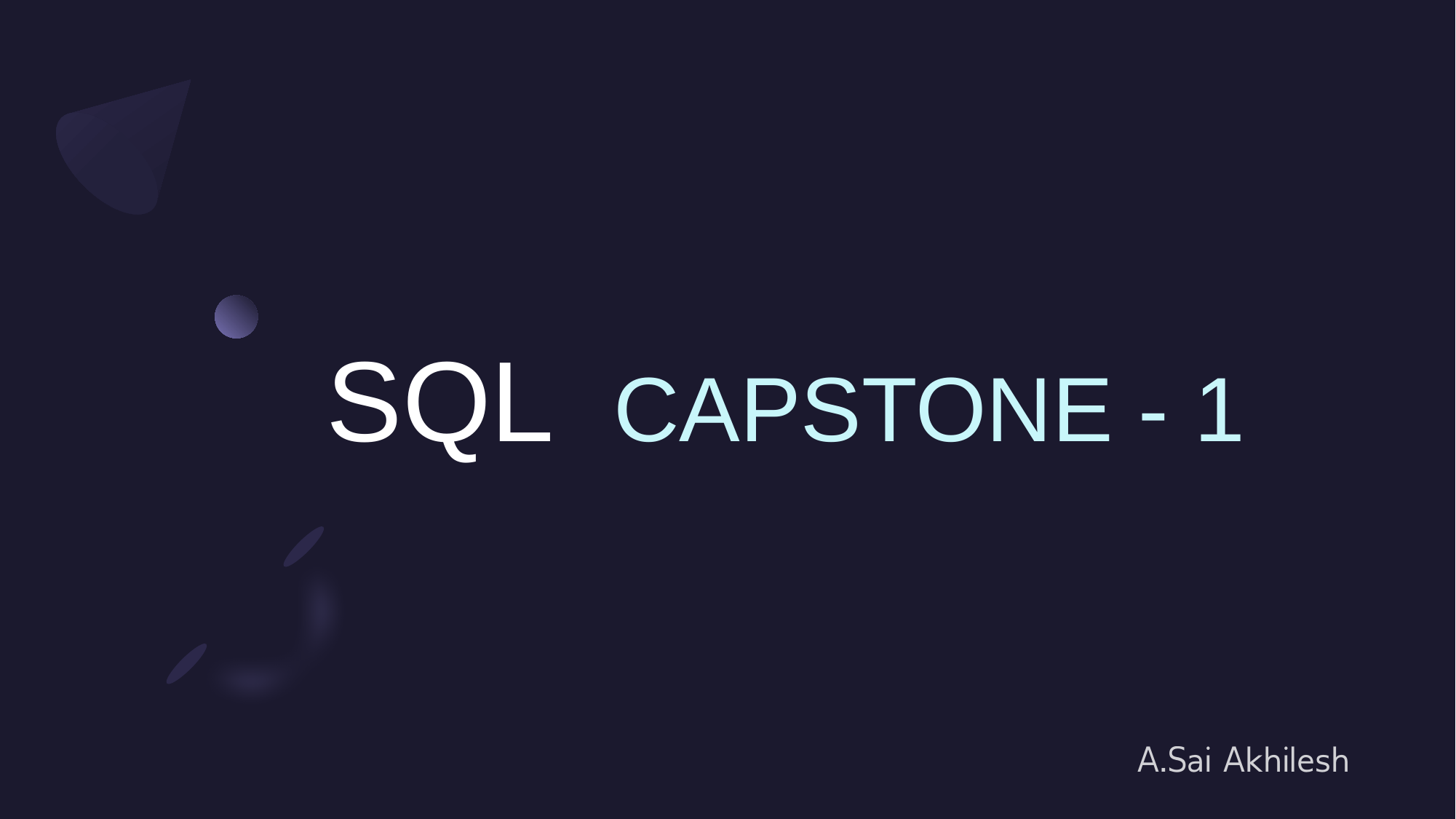

# SQL  CAPSTONE - 1
A.Sai Akhilesh